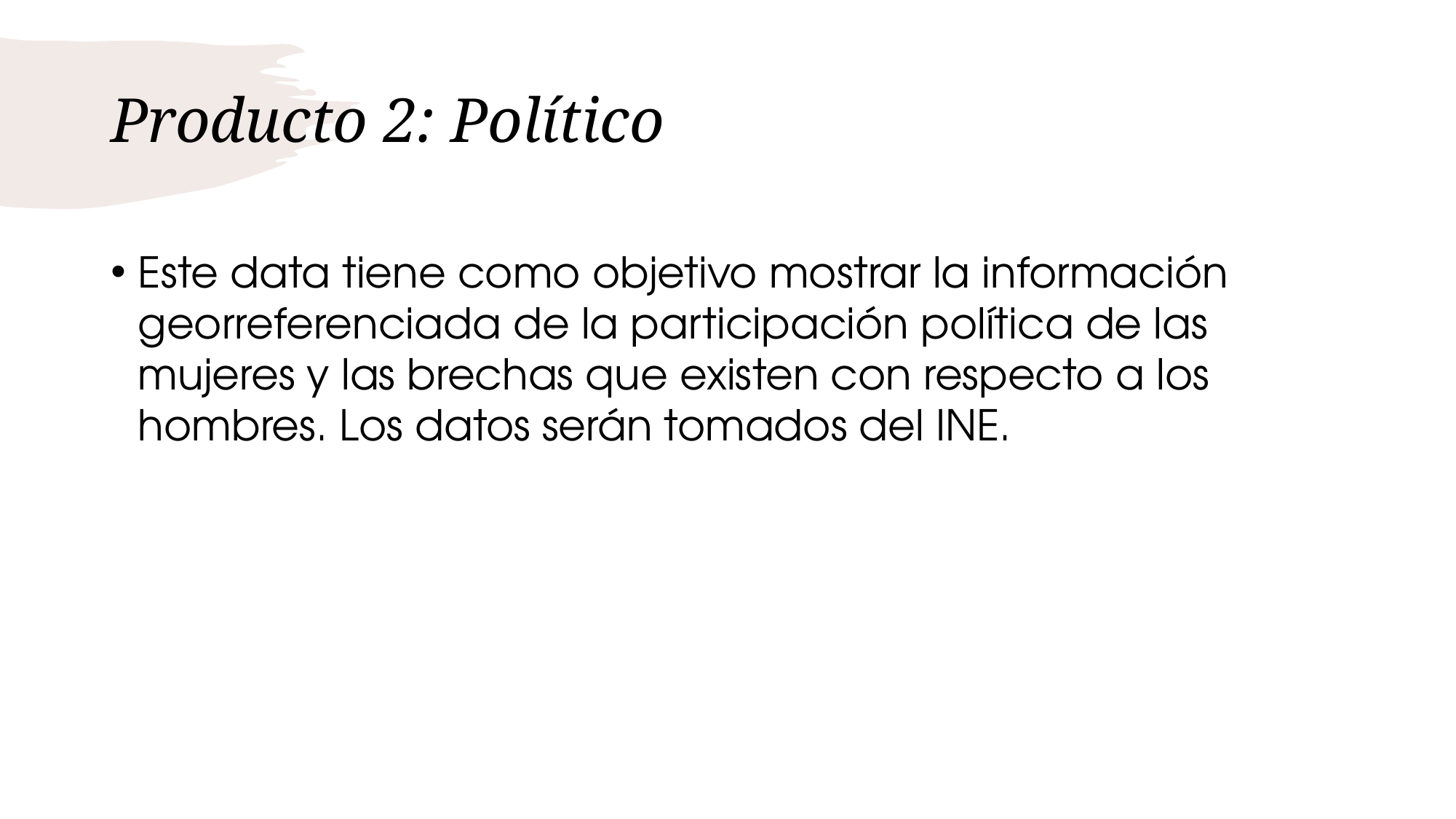

# Producto 2: Político
Este data tiene como objetivo mostrar la información georreferenciada de la participación política de las mujeres y las brechas que existen con respecto a los hombres. Los datos serán tomados del INE.